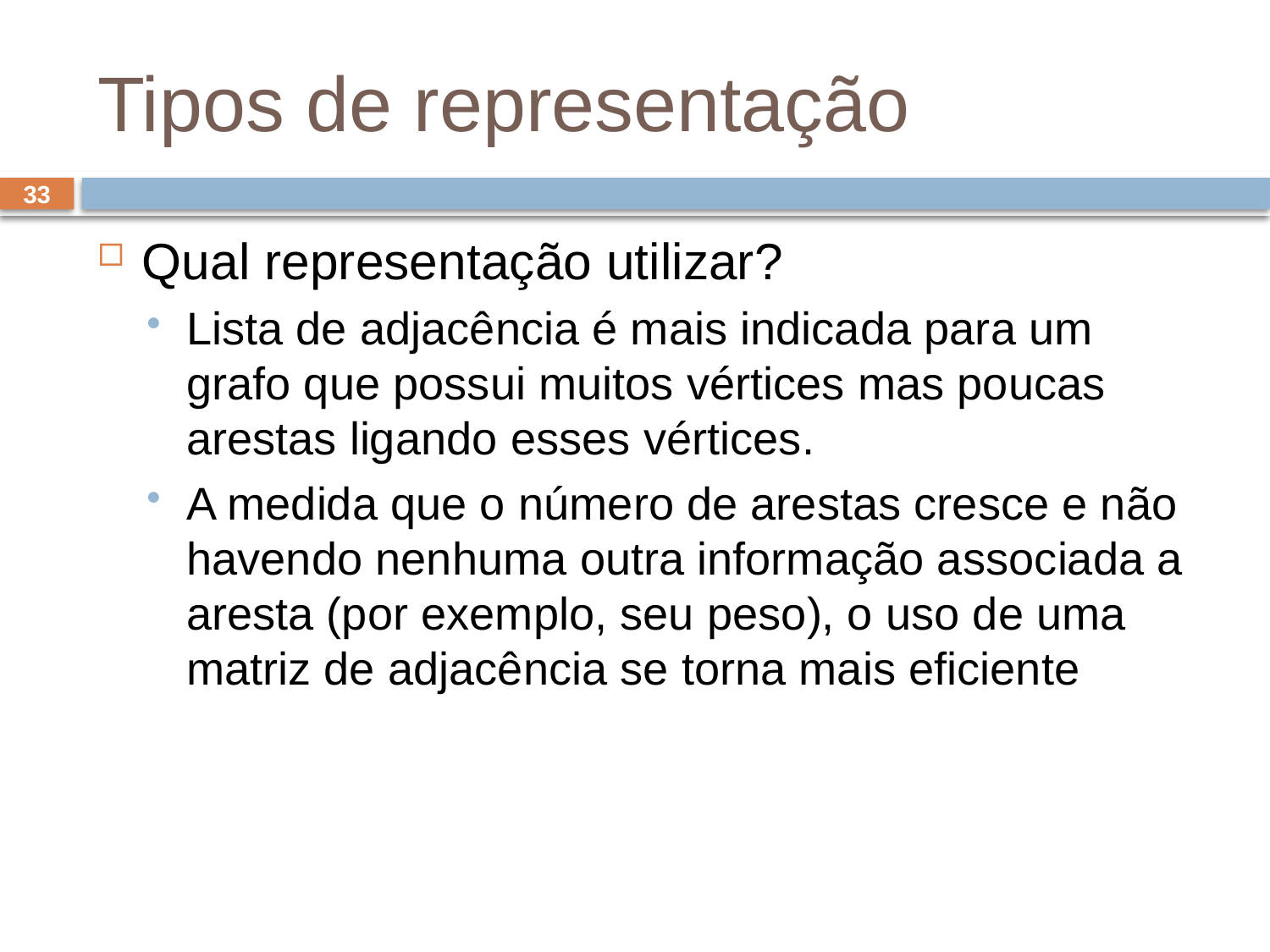

# Tipos de representação
33
Qual representação utilizar?
Lista de adjacência é mais indicada para um grafo que possui muitos vértices mas poucas arestas ligando esses vértices.
A medida que o número de arestas cresce e não havendo nenhuma outra informação associada a aresta (por exemplo, seu peso), o uso de uma matriz de adjacência se torna mais eficiente